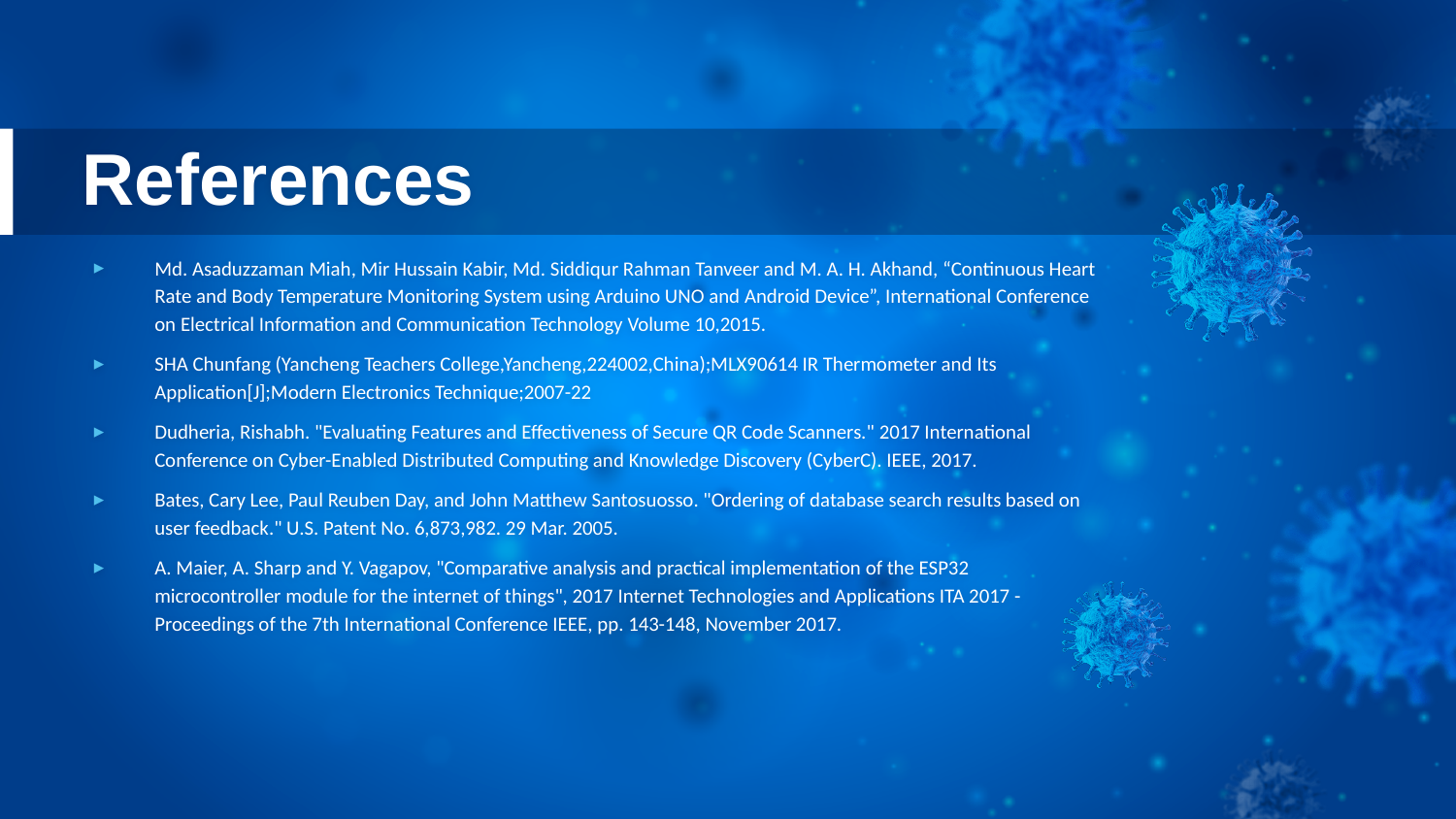

# References
Md. Asaduzzaman Miah, Mir Hussain Kabir, Md. Siddiqur Rahman Tanveer and M. A. H. Akhand, “Continuous Heart Rate and Body Temperature Monitoring System using Arduino UNO and Android Device”, International Conference on Electrical Information and Communication Technology Volume 10,2015.
SHA Chunfang (Yancheng Teachers College,Yancheng,224002,China);MLX90614 IR Thermometer and Its Application[J];Modern Electronics Technique;2007-22
Dudheria, Rishabh. "Evaluating Features and Effectiveness of Secure QR Code Scanners." 2017 International Conference on Cyber-Enabled Distributed Computing and Knowledge Discovery (CyberC). IEEE, 2017.
Bates, Cary Lee, Paul Reuben Day, and John Matthew Santosuosso. "Ordering of database search results based on user feedback." U.S. Patent No. 6,873,982. 29 Mar. 2005.
A. Maier, A. Sharp and Y. Vagapov, "Comparative analysis and practical implementation of the ESP32 microcontroller module for the internet of things", 2017 Internet Technologies and Applications ITA 2017 - Proceedings of the 7th International Conference IEEE, pp. 143-148, November 2017.